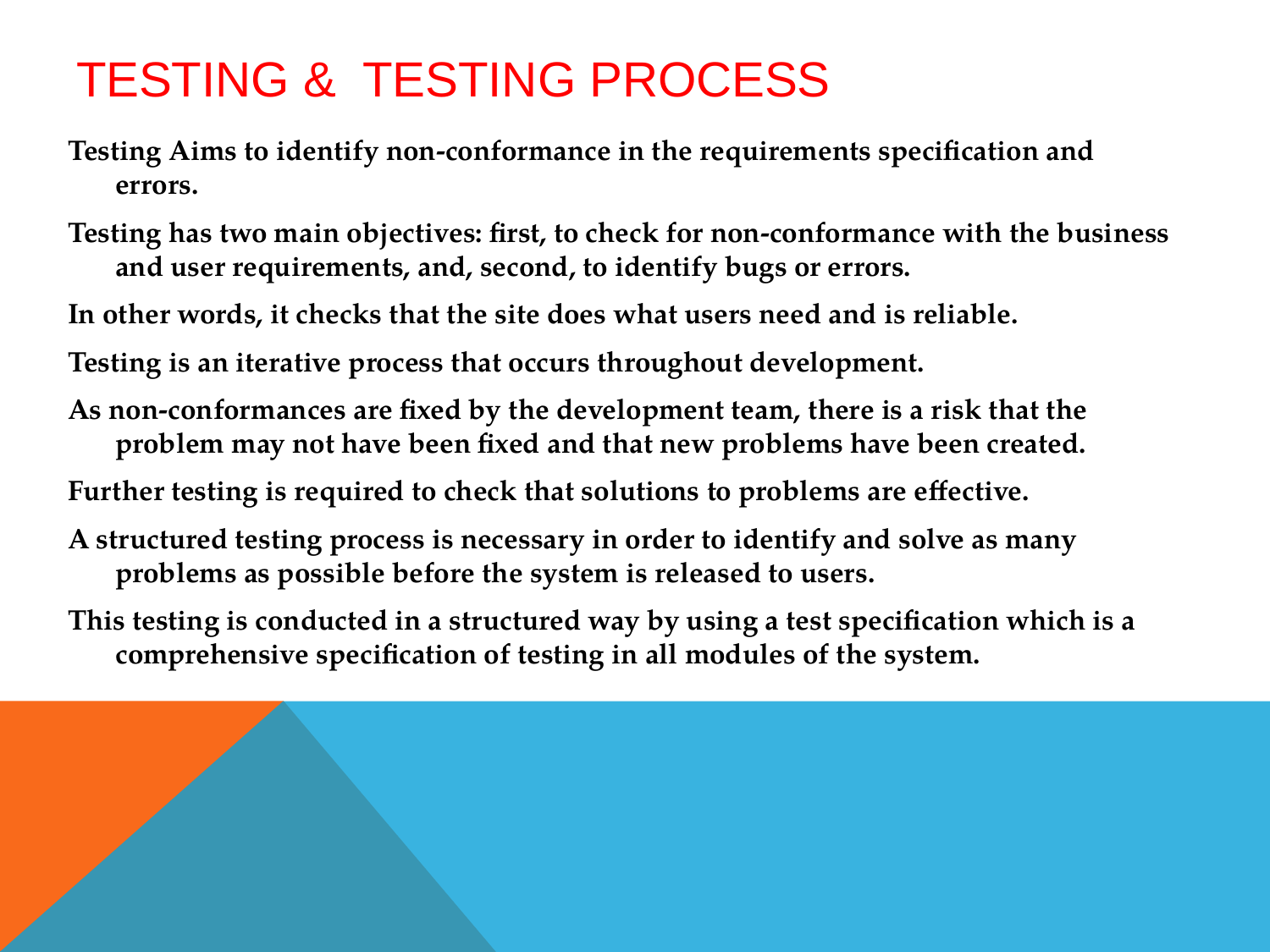

# Testing &  Testing process
Testing Aims to identify non-conformance in the requirements specification and errors.
Testing has two main objectives: first, to check for non-conformance with the business and user requirements, and, second, to identify bugs or errors.
In other words, it checks that the site does what users need and is reliable.
Testing is an iterative process that occurs throughout development.
As non-conformances are fixed by the development team, there is a risk that the problem may not have been fixed and that new problems have been created.
Further testing is required to check that solutions to problems are effective.
A structured testing process is necessary in order to identify and solve as many problems as possible before the system is released to users.
This testing is conducted in a structured way by using a test specification which is a comprehensive specification of testing in all modules of the system.